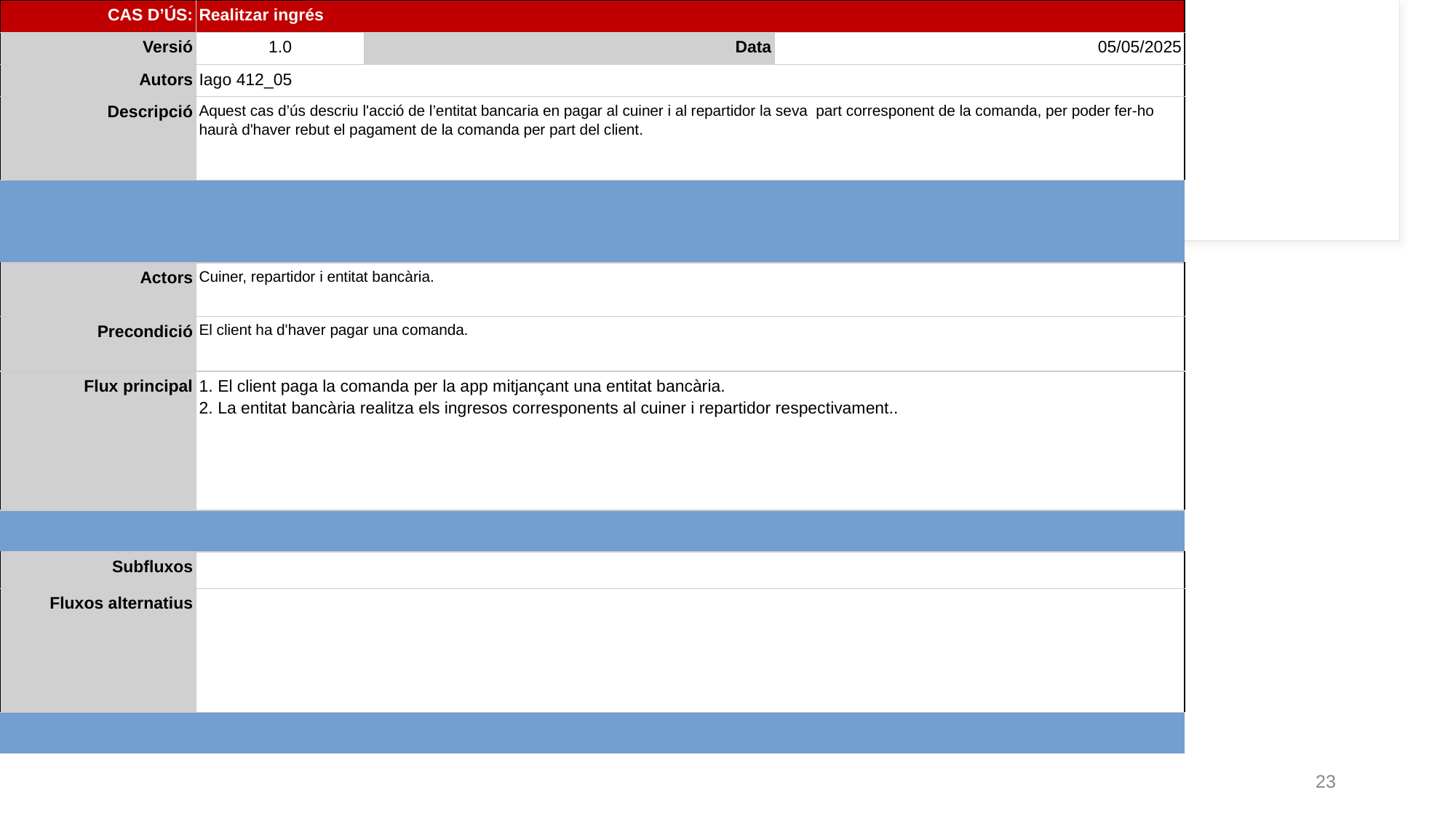

| CAS D’ÚS: | Realitzar ingrés |  |  |  |  |  |  |  |
| --- | --- | --- | --- | --- | --- | --- | --- | --- |
| Versió | 1.0 |  | Data |  |  | 05/05/2025 |  |  |
| Autors | Iago 412\_05 |  |  |  |  |  |  |  |
| Descripció | Aquest cas d’ús descriu l'acció de l’entitat bancaria en pagar al cuiner i al repartidor la seva part corresponent de la comanda, per poder fer-ho haurà d'haver rebut el pagament de la comanda per part del client. |  |  |  |  |  |  |  |
|  |  |  |  |  |  |  |  |  |
|  |  |  |  |  |  |  |  |  |
| Actors | Cuiner, repartidor i entitat bancària. |  |  |  |  |  |  |  |
| Precondició | El client ha d'haver pagar una comanda. |  |  |  |  |  |  |  |
| Flux principal | 1. El client paga la comanda per la app mitjançant una entitat bancària. 2. La entitat bancària realitza els ingresos corresponents al cuiner i repartidor respectivament.. |  |  |  |  |  |  |  |
|  |  |  |  |  |  |  |  |  |
| Subfluxos |  |  |  |  |  |  |  |  |
| Fluxos alternatius |  |  |  |  |  |  |  |  |
|  |  |  |  |  |  |  |  |  |
|  |  |  |  |  |  |  |  |  |
|  |  |  |  |  |  |  |  |  |
| Postcondició |  |  |  |  |  |  |  |  |
| Requeriments no funcionals |  |  |  |  |  |  |  |  |
| Prioritat | Normal |  |  |  |  |  |  |  |
| Comentaris |  |  |  |  |  |  |  |  |
23